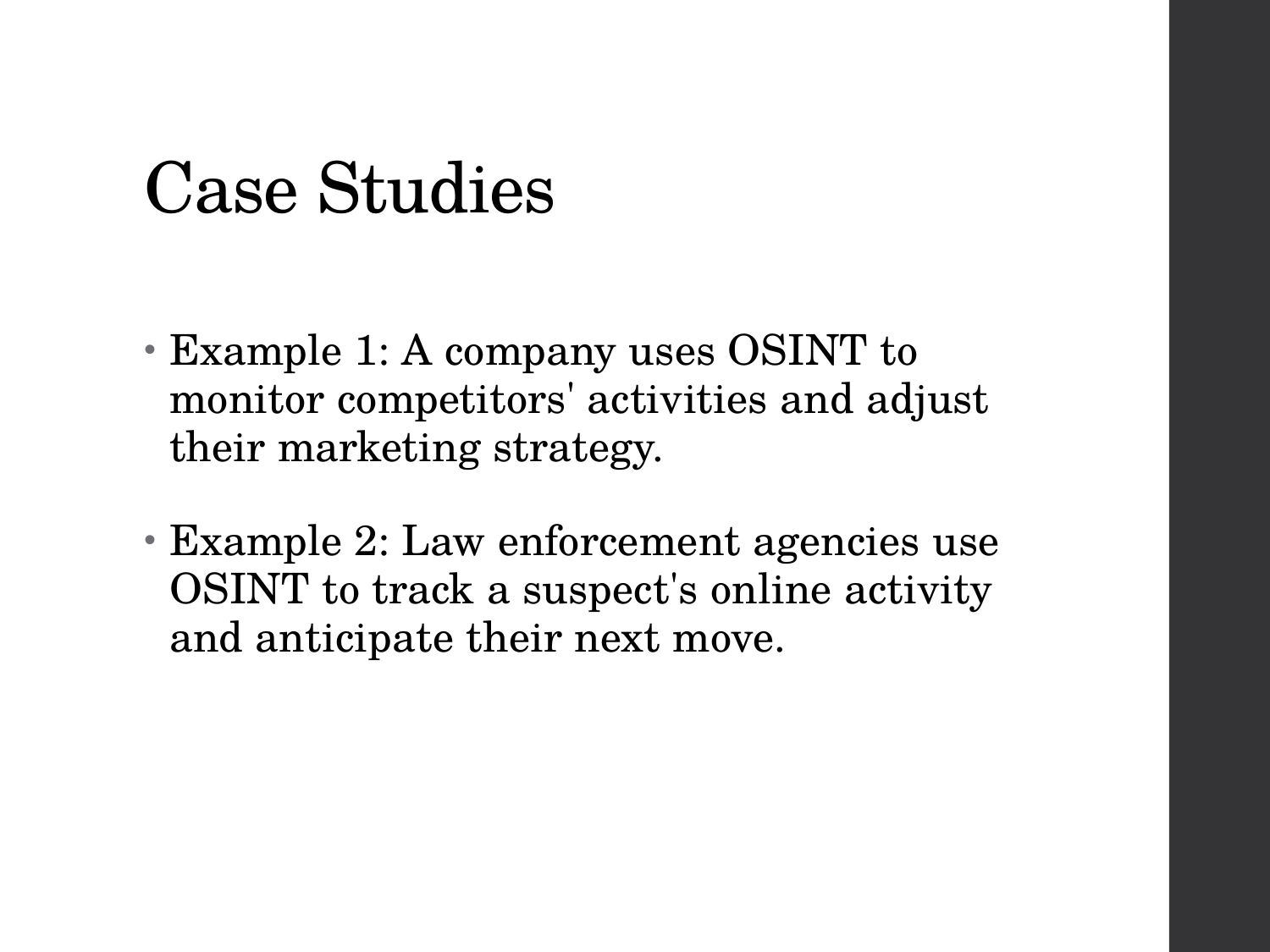

# Case Studies

Example 1: A company uses OSINT to monitor competitors' activities and adjust their marketing strategy.
Example 2: Law enforcement agencies use OSINT to track a suspect's online activity and anticipate their next move.